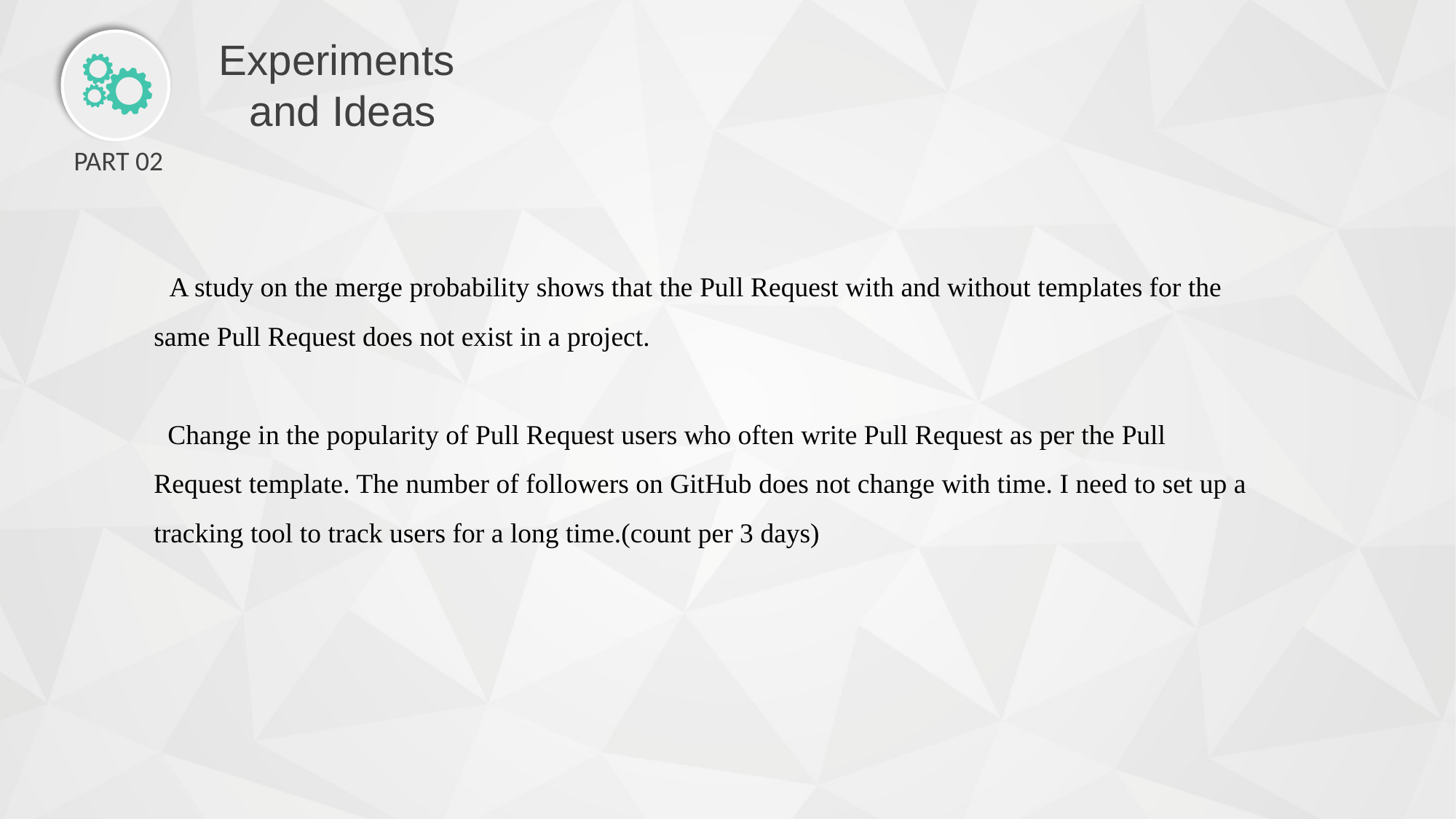

Experiments
and Ideas

PART 02
  A study on the merge probability shows that the Pull Request with and without templates for the same Pull Request does not exist in a project.

  Change in the popularity of Pull Request users who often write Pull Request as per the Pull Request template. The number of followers on GitHub does not change with time. I need to set up a tracking tool to track users for a long time.(count per 3 days)